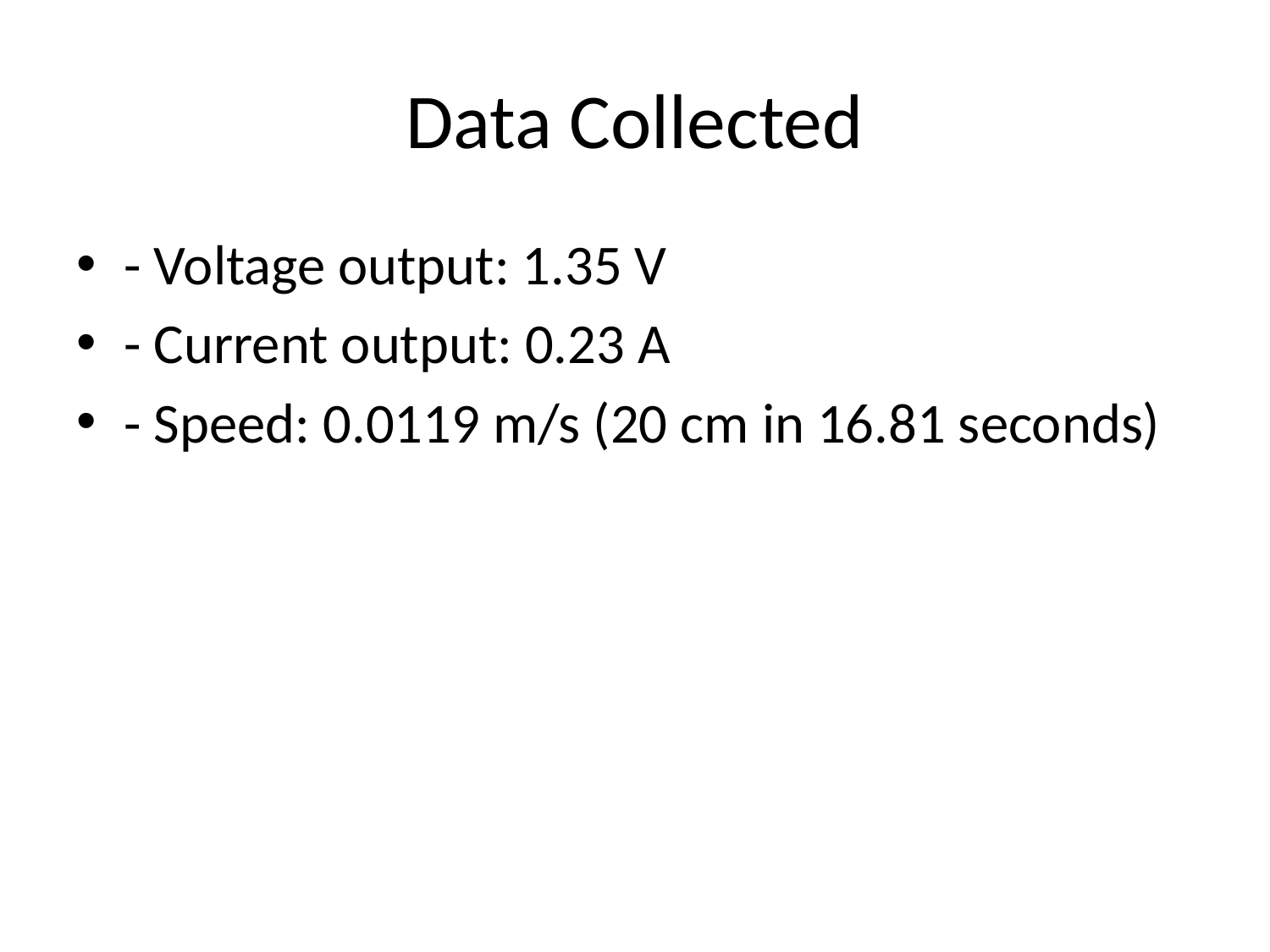

# Data Collected
- Voltage output: 1.35 V
- Current output: 0.23 A
- Speed: 0.0119 m/s (20 cm in 16.81 seconds)